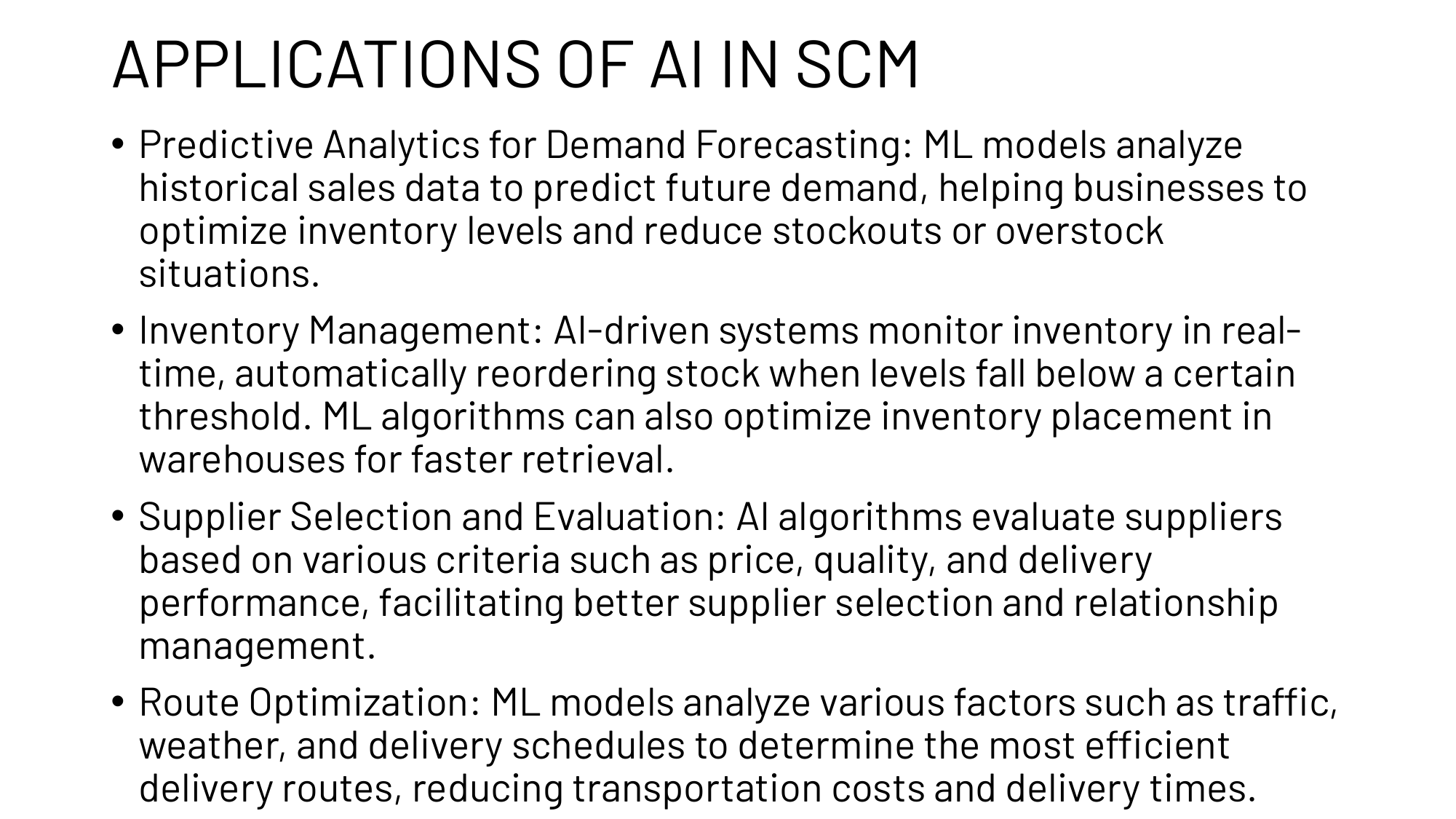

# APPLICATIONS OF AI IN SCM
Predictive Analytics for Demand Forecasting: ML models analyze historical sales data to predict future demand, helping businesses to optimize inventory levels and reduce stockouts or overstock situations.
Inventory Management: AI-driven systems monitor inventory in real-time, automatically reordering stock when levels fall below a certain threshold. ML algorithms can also optimize inventory placement in warehouses for faster retrieval.
Supplier Selection and Evaluation: AI algorithms evaluate suppliers based on various criteria such as price, quality, and delivery performance, facilitating better supplier selection and relationship management.
Route Optimization: ML models analyze various factors such as traffic, weather, and delivery schedules to determine the most efficient delivery routes, reducing transportation costs and delivery times.